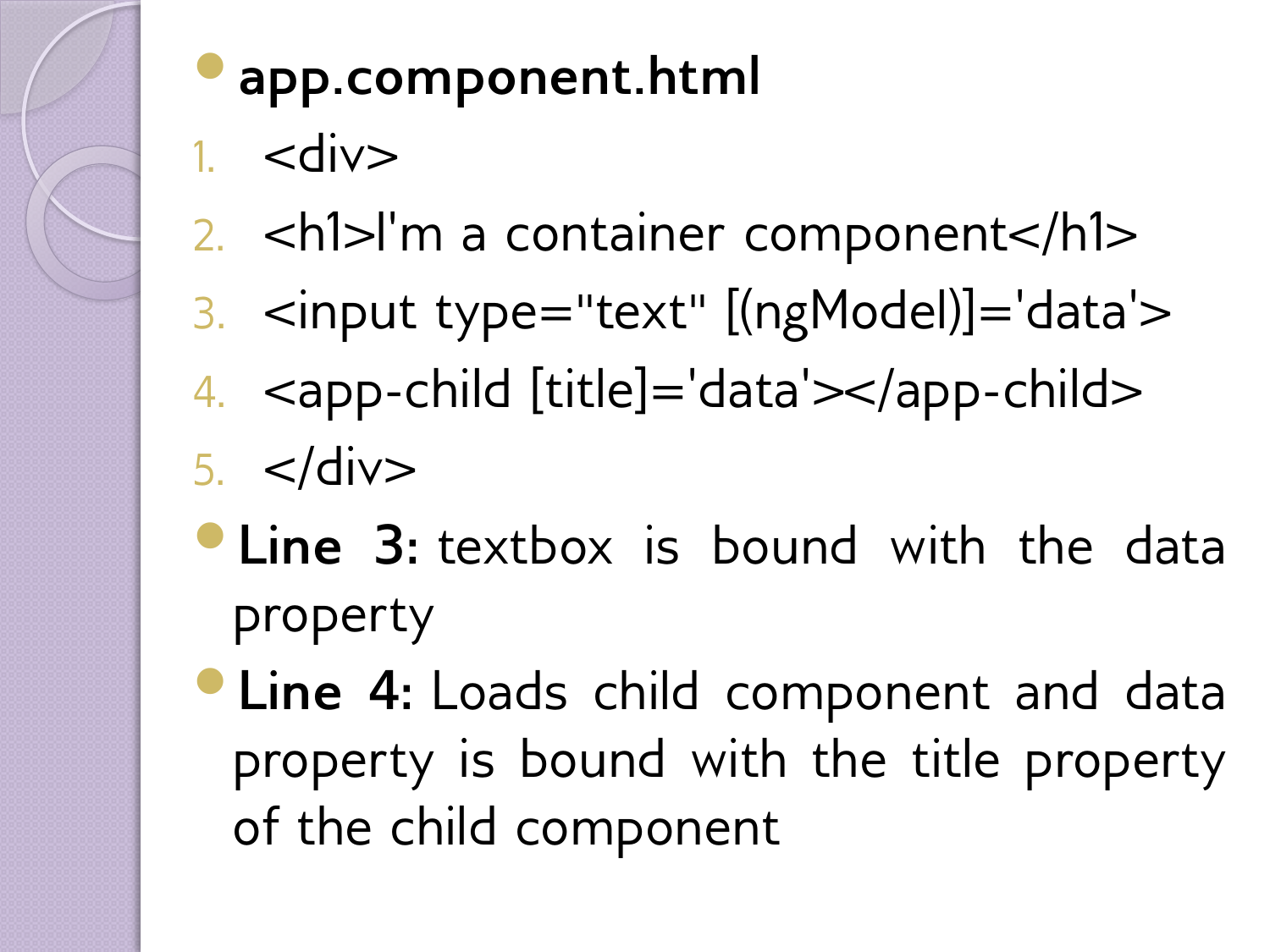

app.component.html
<div>
<h1>I'm a container component</h1>
<input type="text" [(ngModel)]='data'>
<app-child [title]='data'></app-child>
</div>
Line 3: textbox is bound with the data property
Line 4: Loads child component and data property is bound with the title property of the child component